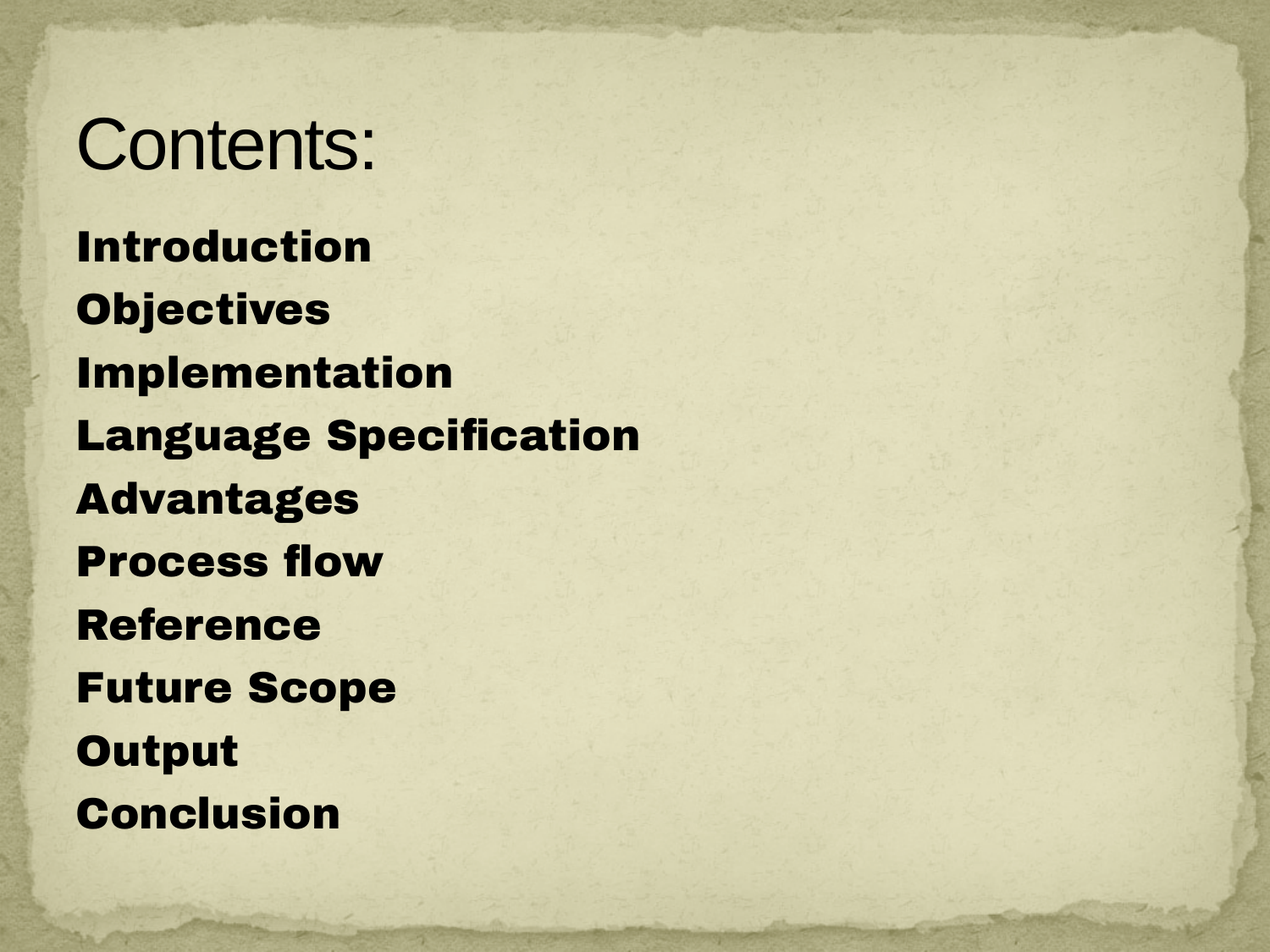

# Contents:
Introduction
Objectives
Implementation
Language Specification
Advantages
Process flow
Reference
Future Scope
Output
Conclusion